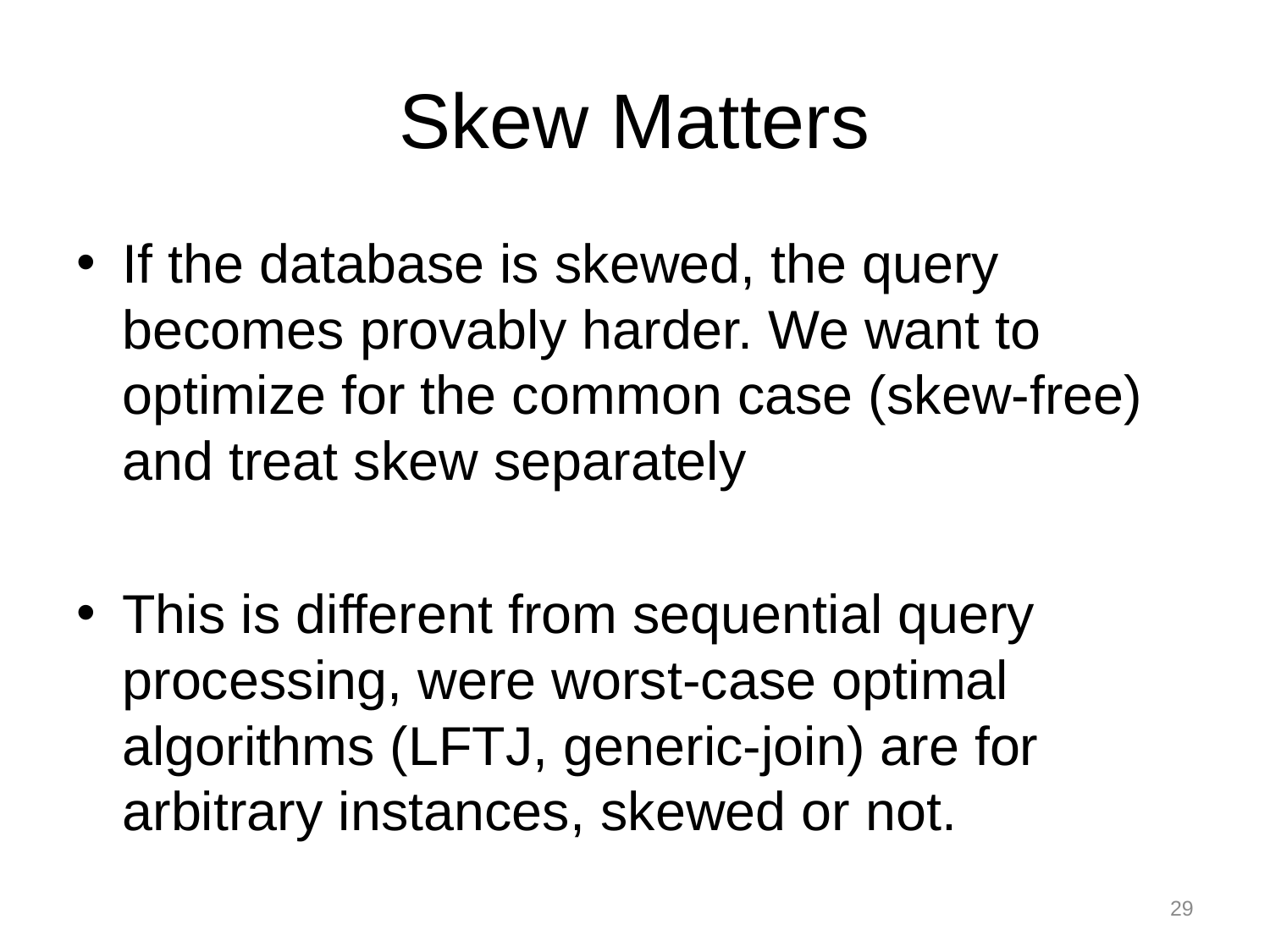

# Skew Matters
If the database is skewed, the query becomes provably harder. We want to optimize for the common case (skew-free) and treat skew separately

This is different from sequential query processing, were worst-case optimal algorithms (LFTJ, generic-join) are for arbitrary instances, skewed or not.
29